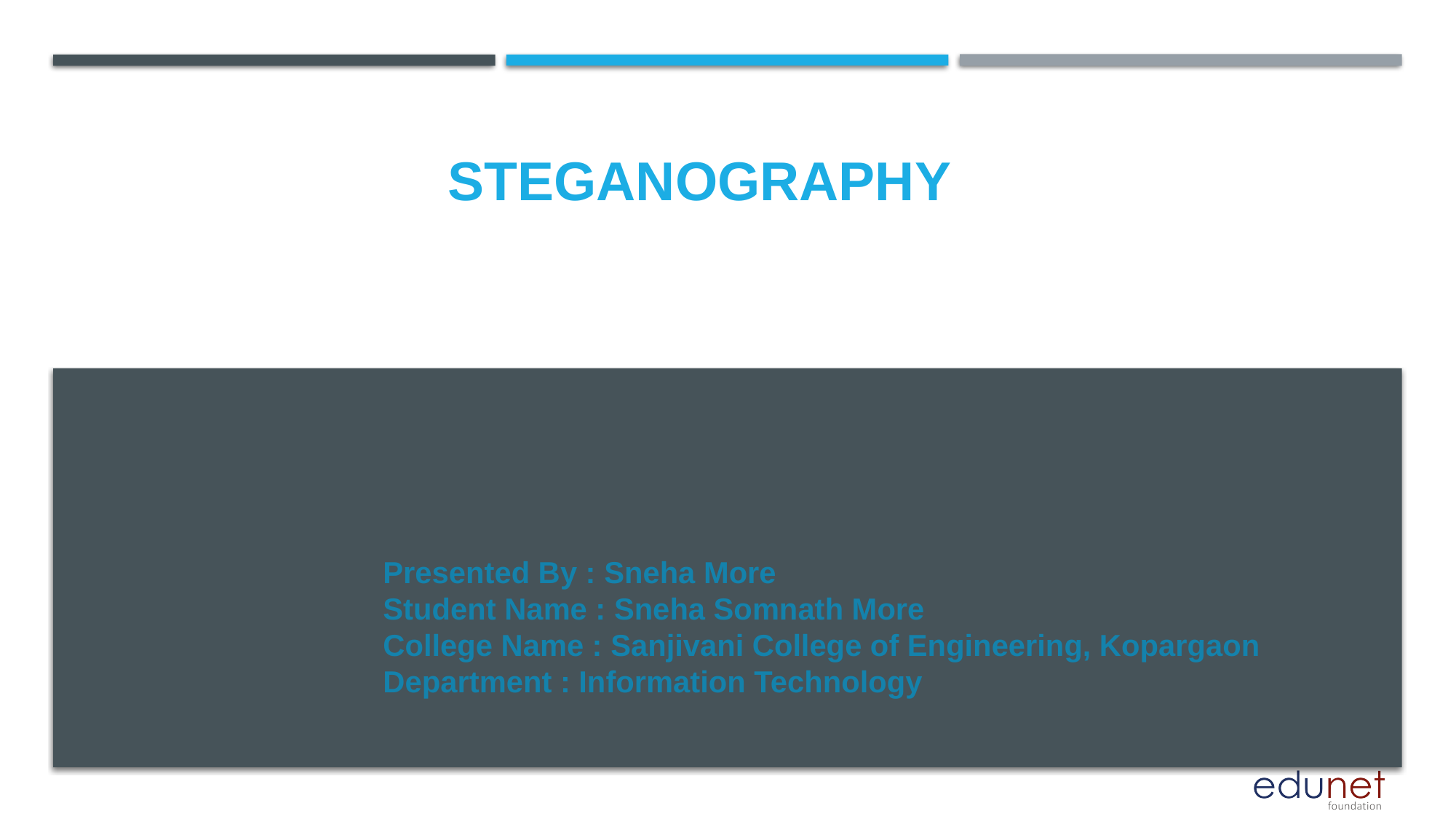

# Steganography
Presented By : Sneha More
Student Name : Sneha Somnath More
College Name : Sanjivani College of Engineering, Kopargaon
Department : Information Technology